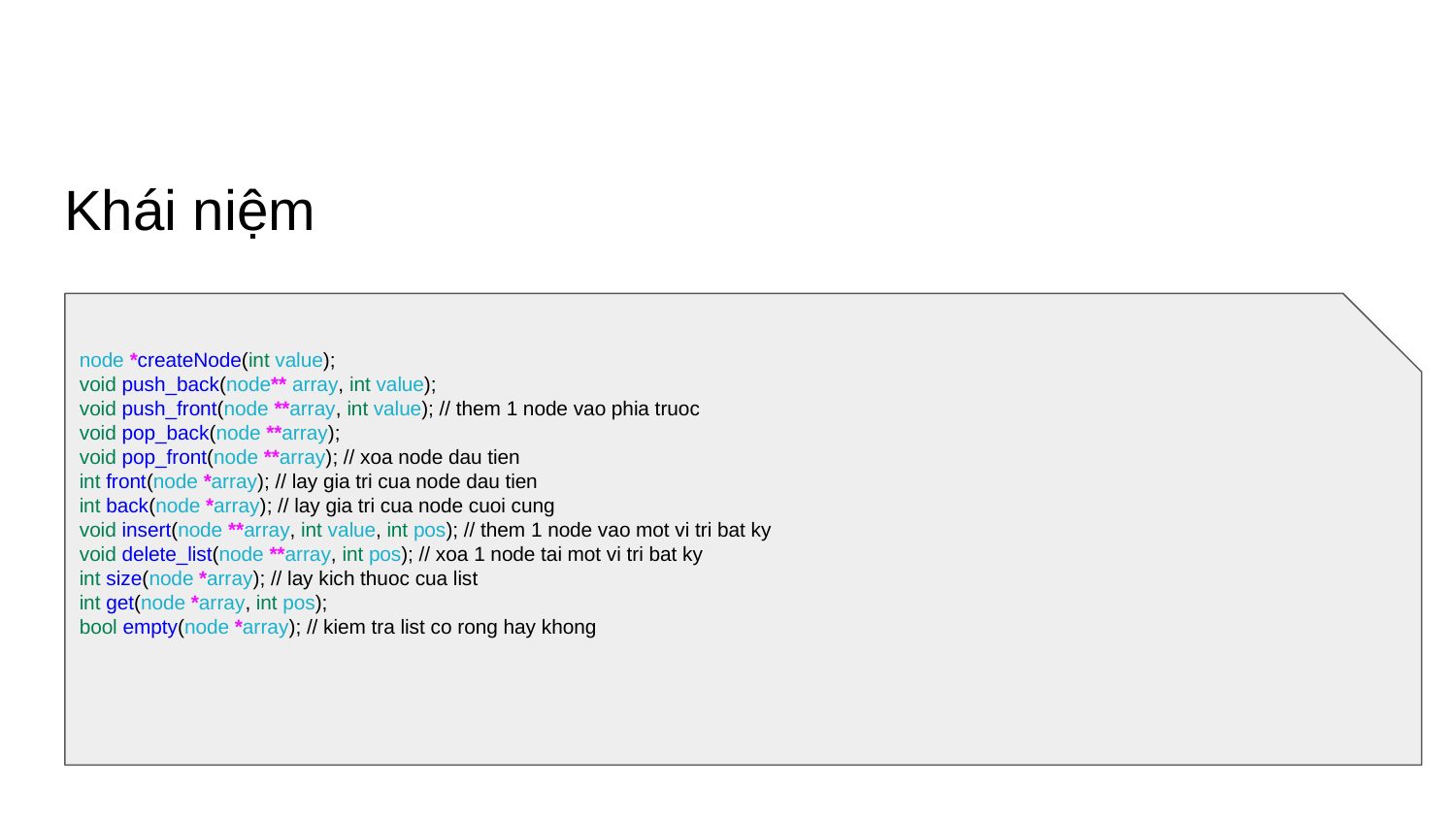

# Khái niệm
node *createNode(int value);
void push_back(node** array, int value);
void push_front(node **array, int value); // them 1 node vao phia truoc
void pop_back(node **array);
void pop_front(node **array); // xoa node dau tien
int front(node *array); // lay gia tri cua node dau tien
int back(node *array); // lay gia tri cua node cuoi cung
void insert(node **array, int value, int pos); // them 1 node vao mot vi tri bat ky
void delete_list(node **array, int pos); // xoa 1 node tai mot vi tri bat ky
int size(node *array); // lay kich thuoc cua list
int get(node *array, int pos);
bool empty(node *array); // kiem tra list co rong hay khong